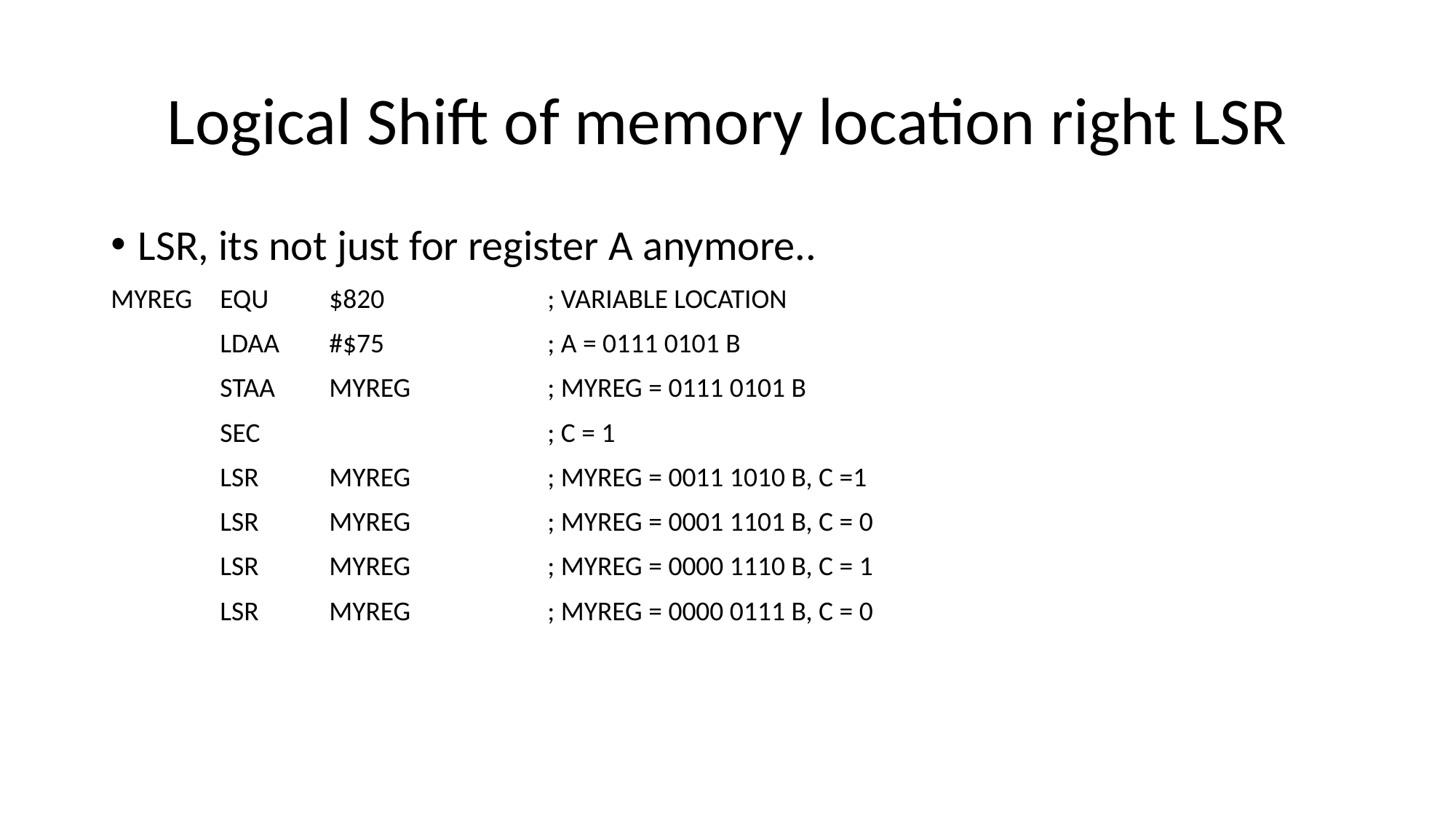

# Logical Shift of memory location right LSR
LSR, its not just for register A anymore..
MYREG	EQU	$820		; VARIABLE LOCATION
	LDAA	#$75		; A = 0111 0101 B
	STAA	MYREG		; MYREG = 0111 0101 B
	SEC			; C = 1
	LSR	MYREG		; MYREG = 0011 1010 B, C =1
	LSR	MYREG		; MYREG = 0001 1101 B, C = 0
	LSR	MYREG		; MYREG = 0000 1110 B, C = 1
	LSR	MYREG		; MYREG = 0000 0111 B, C = 0